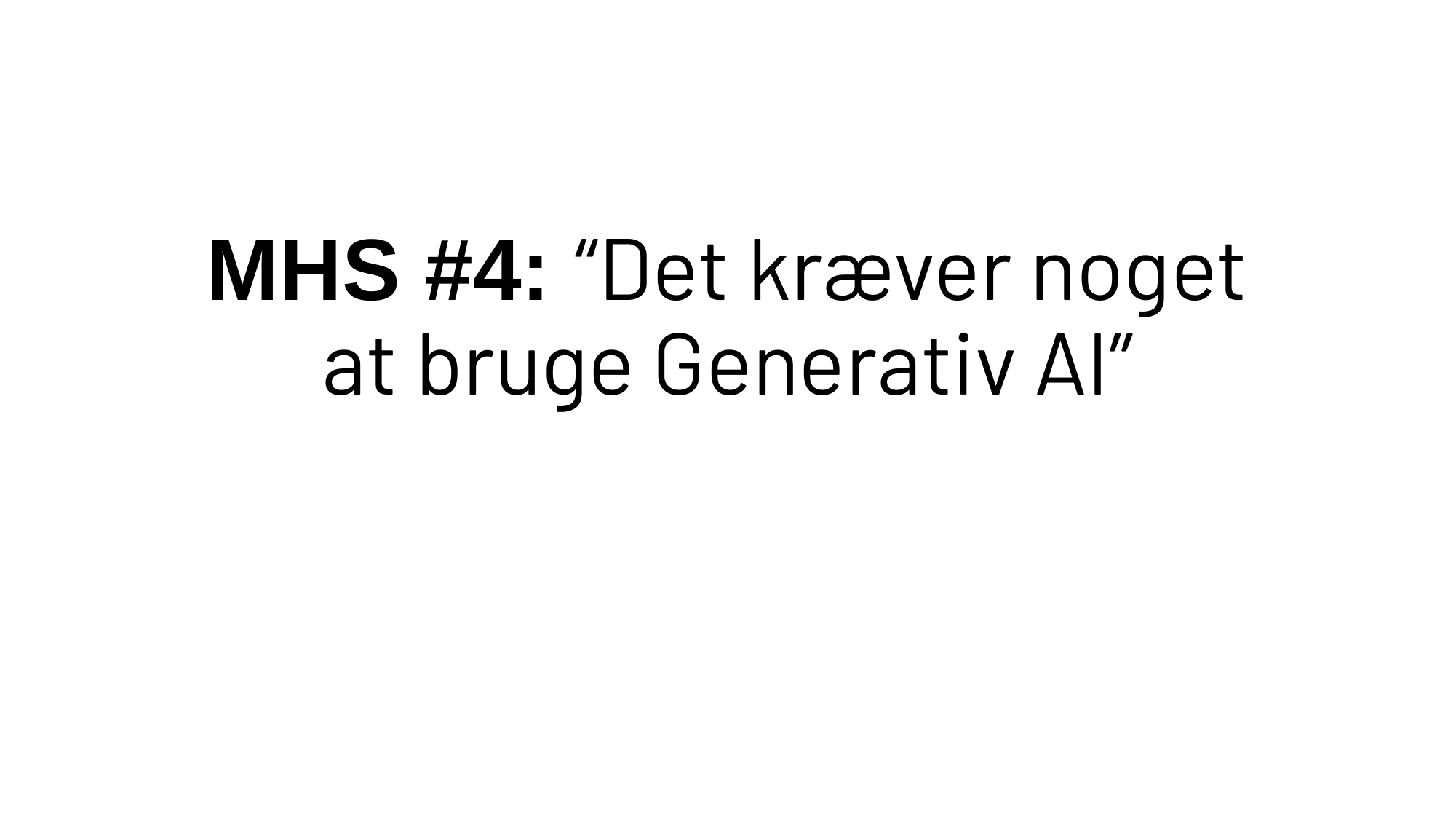

# MHS #4: “Det kræver noget at bruge Generativ AI”